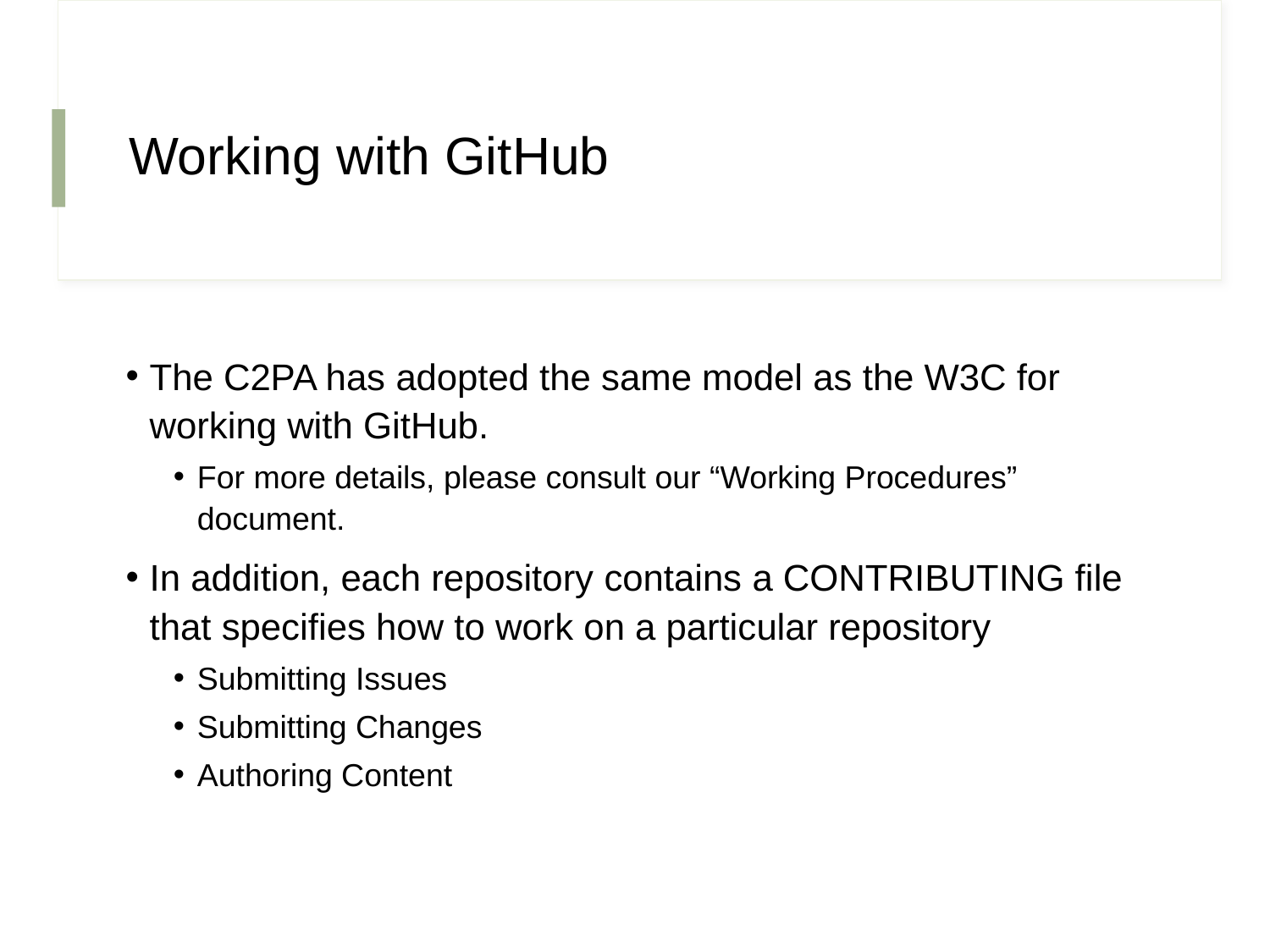

# Working with GitHub
The C2PA has adopted the same model as the W3C for working with GitHub.
For more details, please consult our “Working Procedures” document.
In addition, each repository contains a CONTRIBUTING file that specifies how to work on a particular repository
Submitting Issues
Submitting Changes
Authoring Content